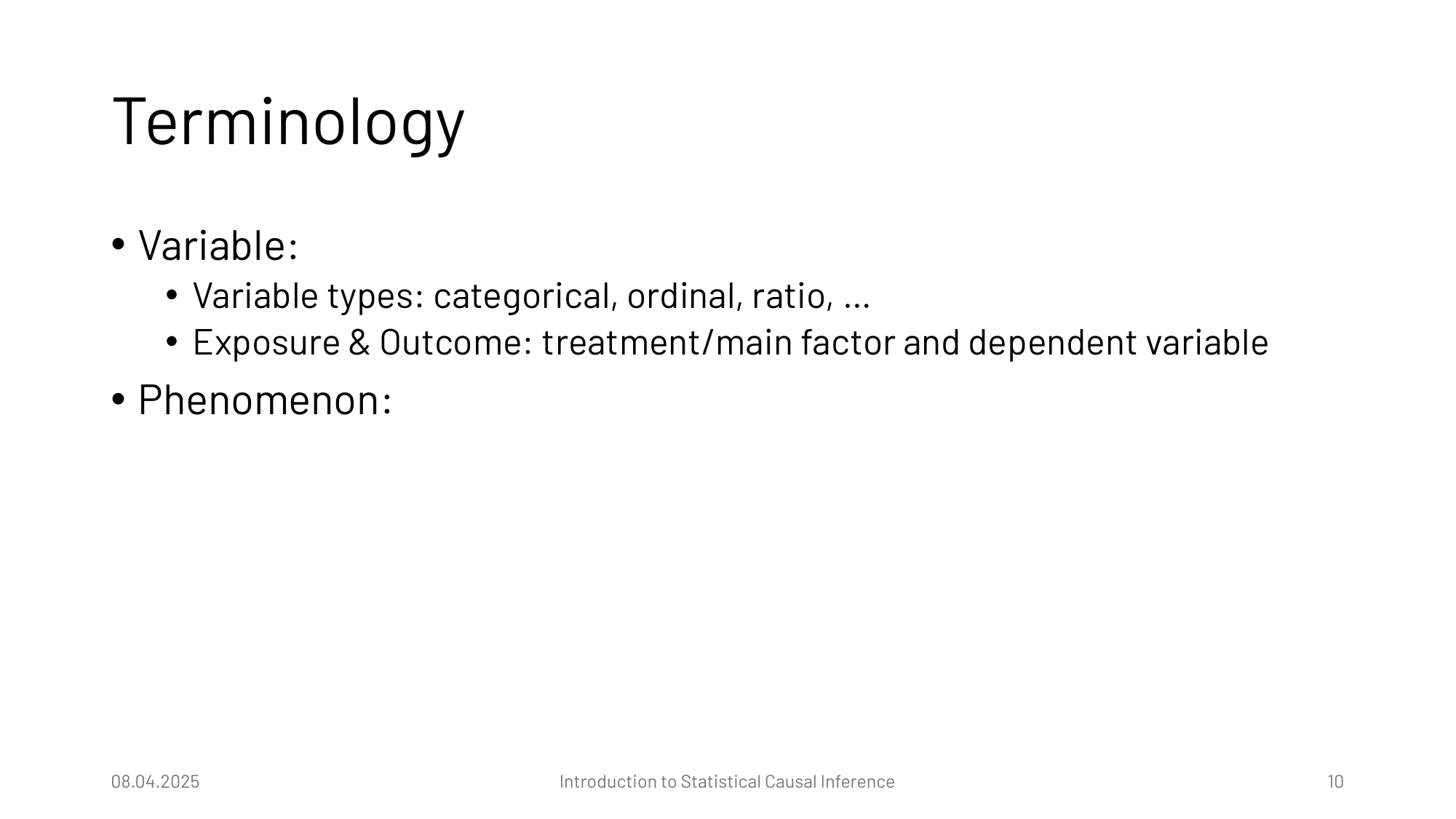

# Terminology
Variable:
Variable types: categorical, ordinal, ratio, …
Exposure & Outcome: treatment/main factor and dependent variable
Phenomenon:
08.04.2025
Introduction to Statistical Causal Inference
10